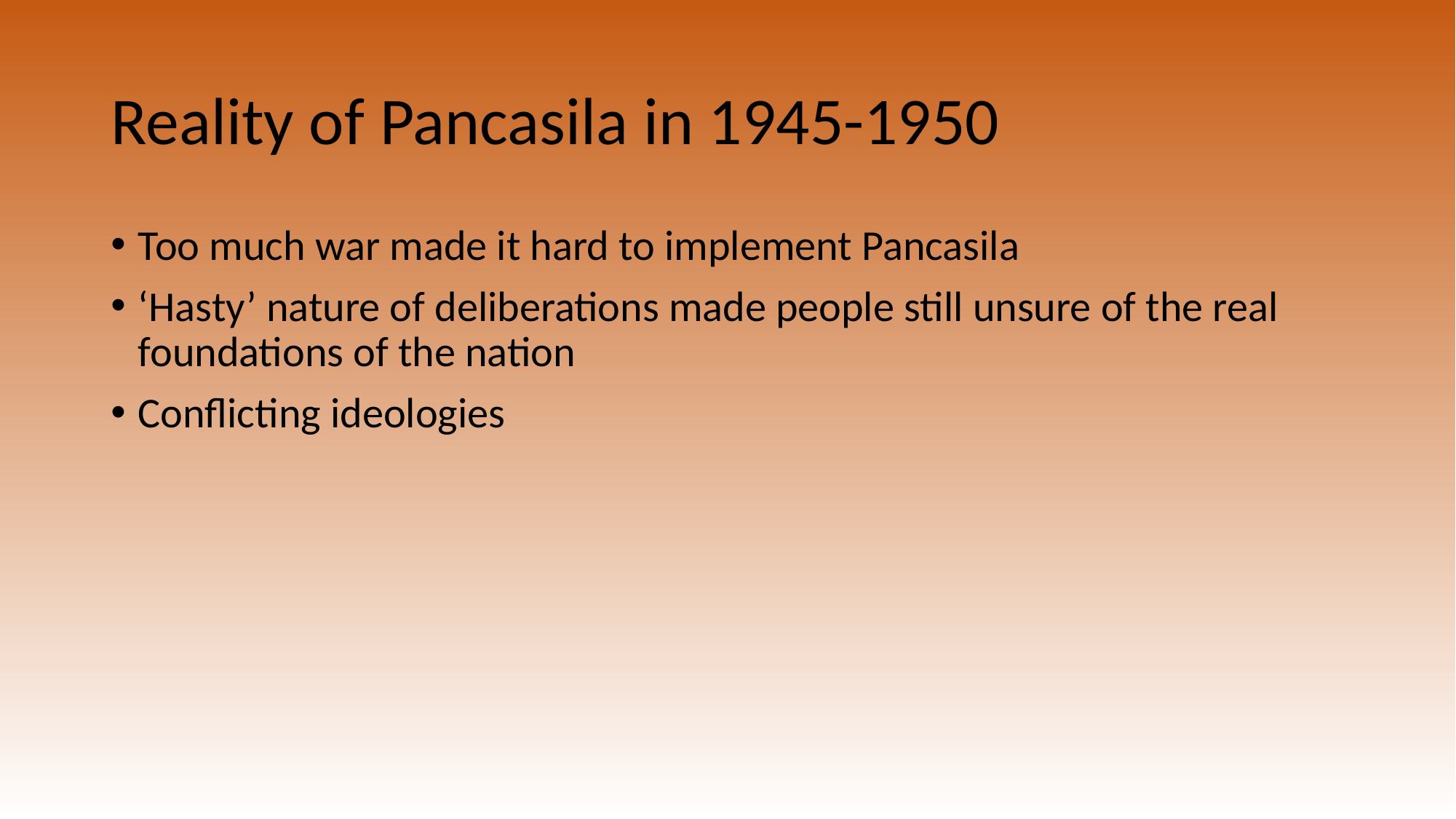

# Reality of Pancasila in 1945-1950
Too much war made it hard to implement Pancasila
‘Hasty’ nature of deliberations made people still unsure of the real foundations of the nation
Conflicting ideologies